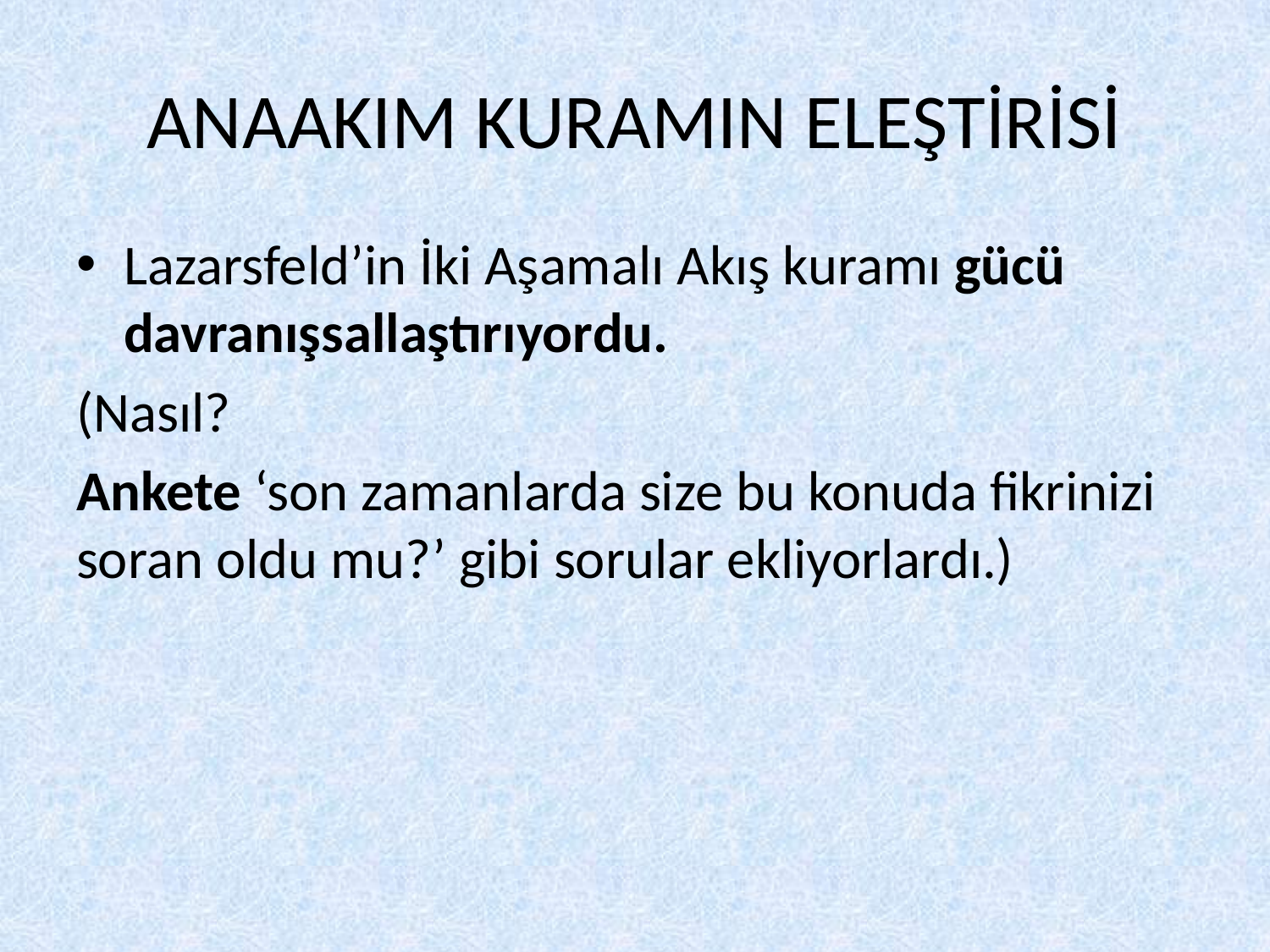

# ANAAKIM KURAMIN ELEŞTİRİSİ
Lazarsfeld’in İki Aşamalı Akış kuramı gücü davranışsallaştırıyordu.
(Nasıl?
Ankete ‘son zamanlarda size bu konuda fikrinizi soran oldu mu?’ gibi sorular ekliyorlardı.)